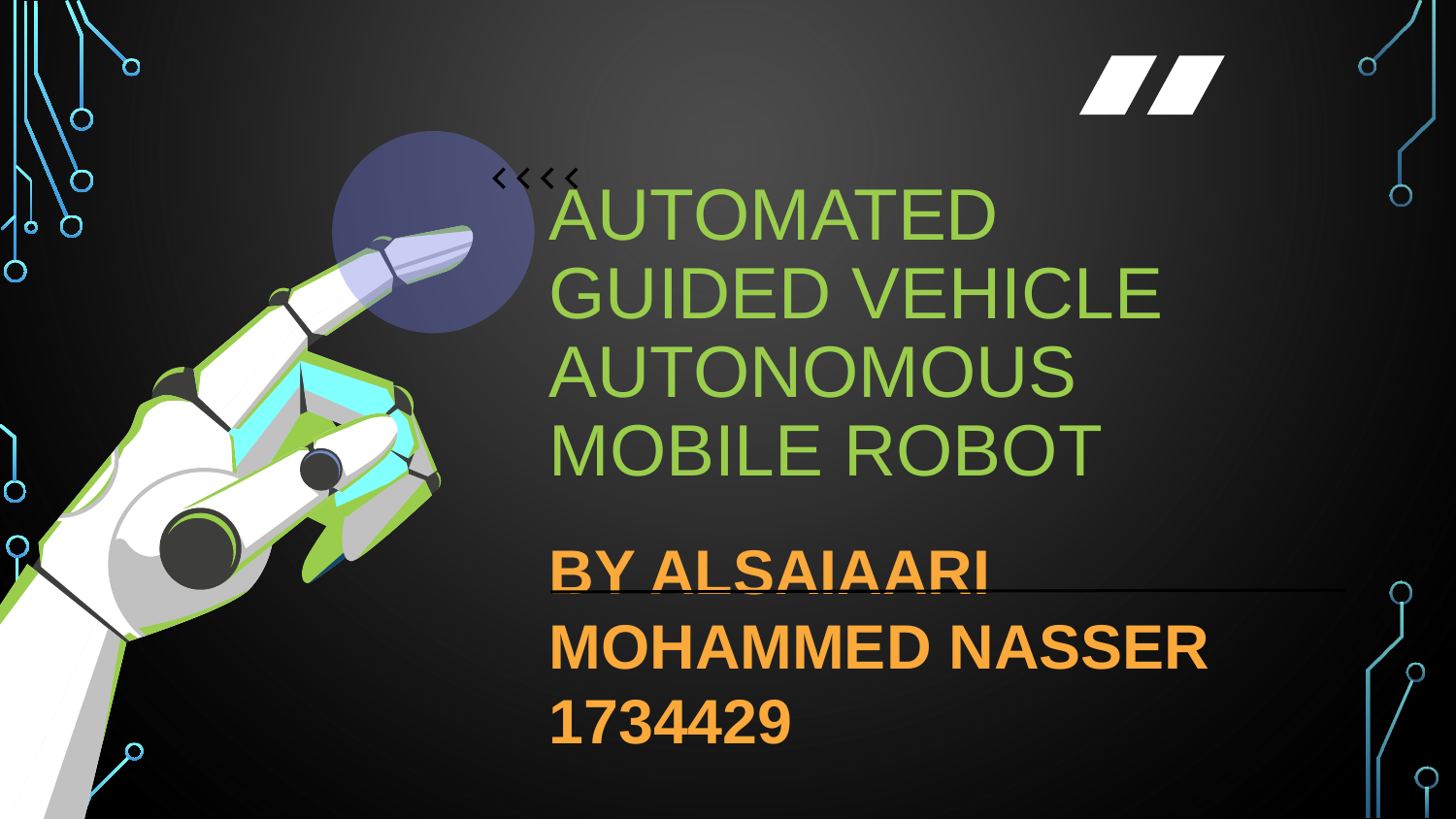

# AUTOMATED GUIDED VEHICLE AUTONOMOUS MOBILE ROBOT

BY ALSAIAARI MOHAMMED NASSER 1734429